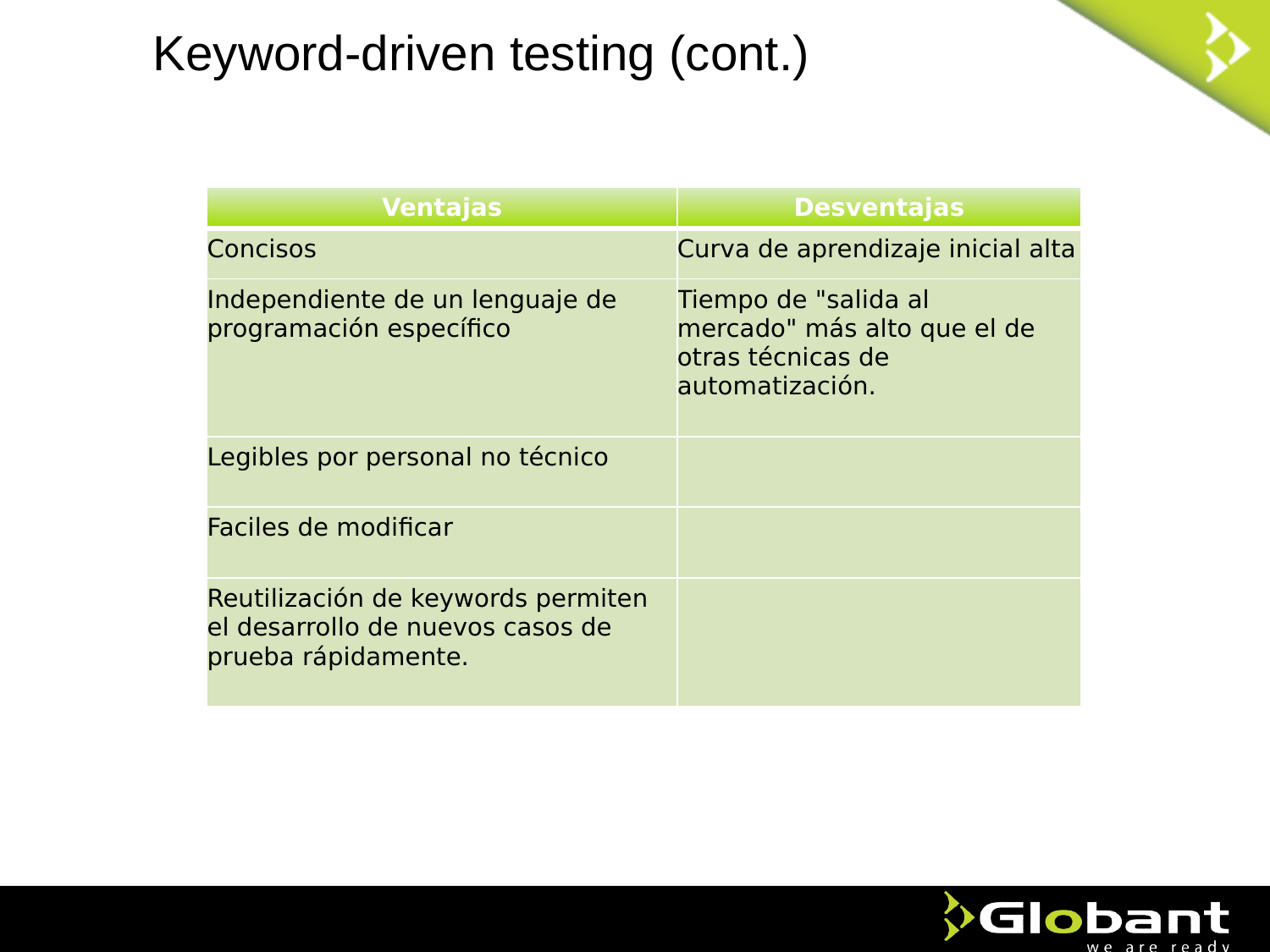

Keyword-driven testing (cont.)

| Ventajas | Desventajas |
| --- | --- |
| Concisos | Curva de aprendizaje inicial alta |
| Independiente de un lenguaje de programación específico | Tiempo de "salida al mercado" más alto que el de otras técnicas de automatización. |
| Legibles por personal no técnico |  |
| Faciles de modificar |  |
| Reutilización de keywords permiten el desarrollo de nuevos casos de prueba rápidamente. |  |